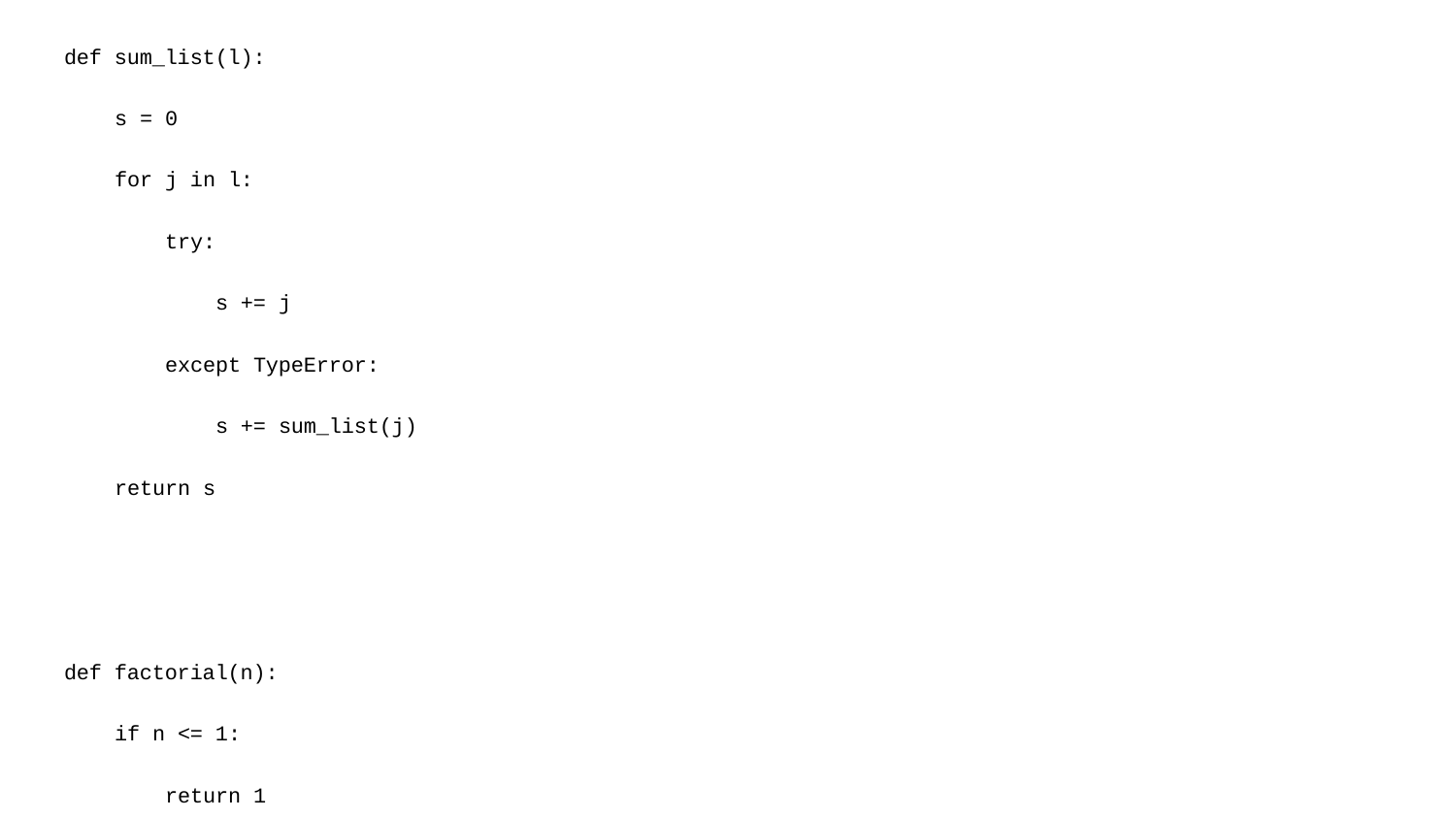

def sum_list(l):
    s = 0
    for j in l:
        try:
            s += j
        except TypeError:
            s += sum_list(j)
    return s

def factorial(n):
    if n <= 1:
        return 1
    return n*factorial(n-1)

def fibonachi(n):
    if n <= 2:
        k = 1
    else:
        k = fibonachi(n-1)+fibonachi(n-2)
        if k not in fib_list:
            fib_list.append(k)
    return k

def sum_int(n):
    if n < 10:
        return n
    else:
        return n % 10 + sum_int(n // 10)

def sum_plus_int(n):
    if n < 0:
        return 0
    return n + sum_plus_int(n-2)

def garmon_sum(n):
    if n == 0:
        return 0
    return 1/n + garmon_sum(n-1)

def geom_sum(n):
    if n == 0:
        return 0
    return 1/2**n + geom_sum(n-1)

fib_list = [1, 1]

print(sum_list([1, 2, [3, 4], [5, 6, [7, 8, [9, 10]]]]), '\n')
print(factorial(5), '\n')
print(fibonachi(6), fib_list, '\n')
print(sum_int(123), '\n')
print(sum_plus_int(10), '\n')
print(garmon_sum(100), '\n')
print(geom_sum(100))